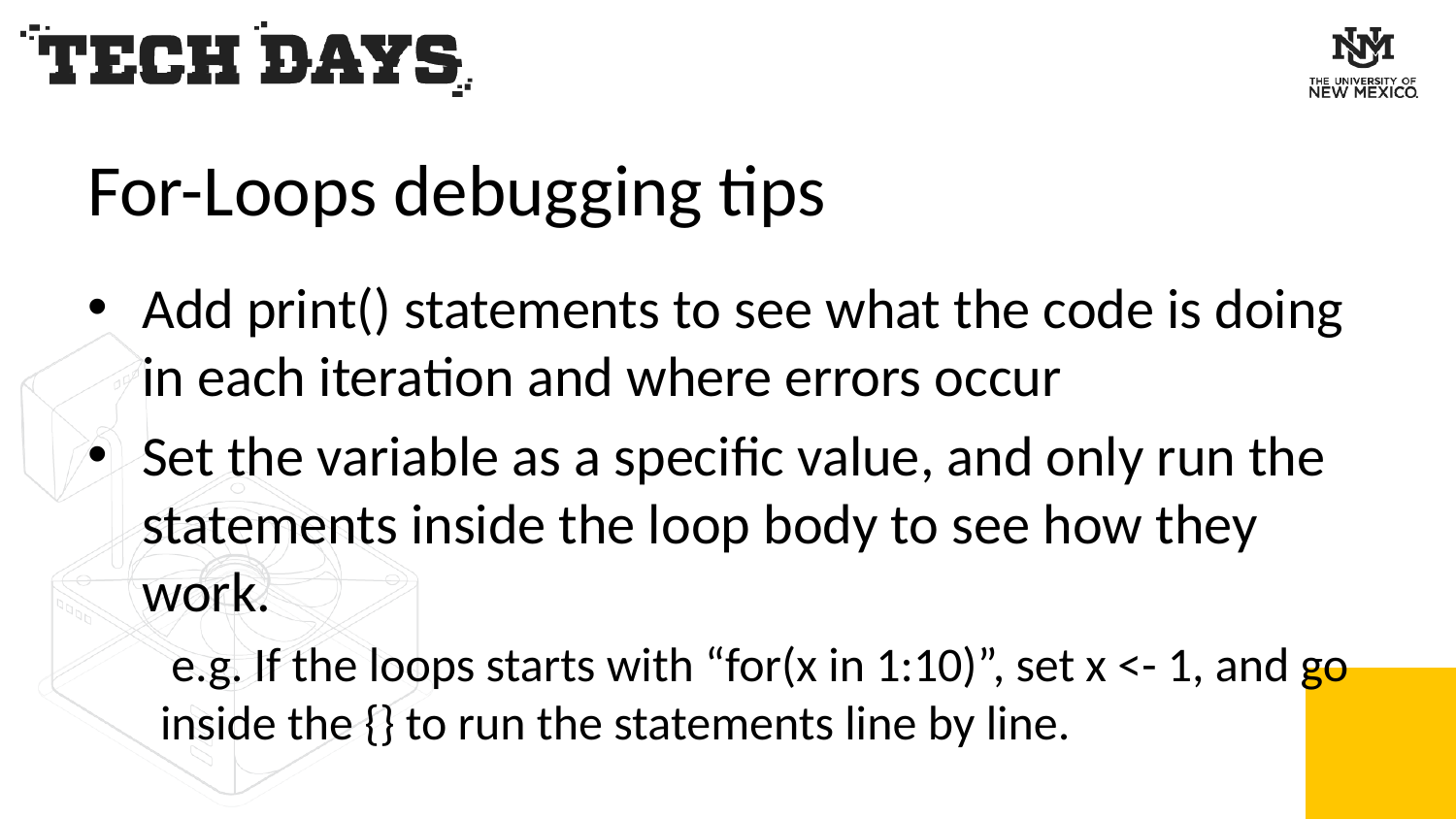

# For-Loops debugging tips
Add print() statements to see what the code is doing in each iteration and where errors occur
Set the variable as a specific value, and only run the statements inside the loop body to see how they work.
 e.g. If the loops starts with “for(x in 1:10)”, set x <- 1, and go inside the {} to run the statements line by line.